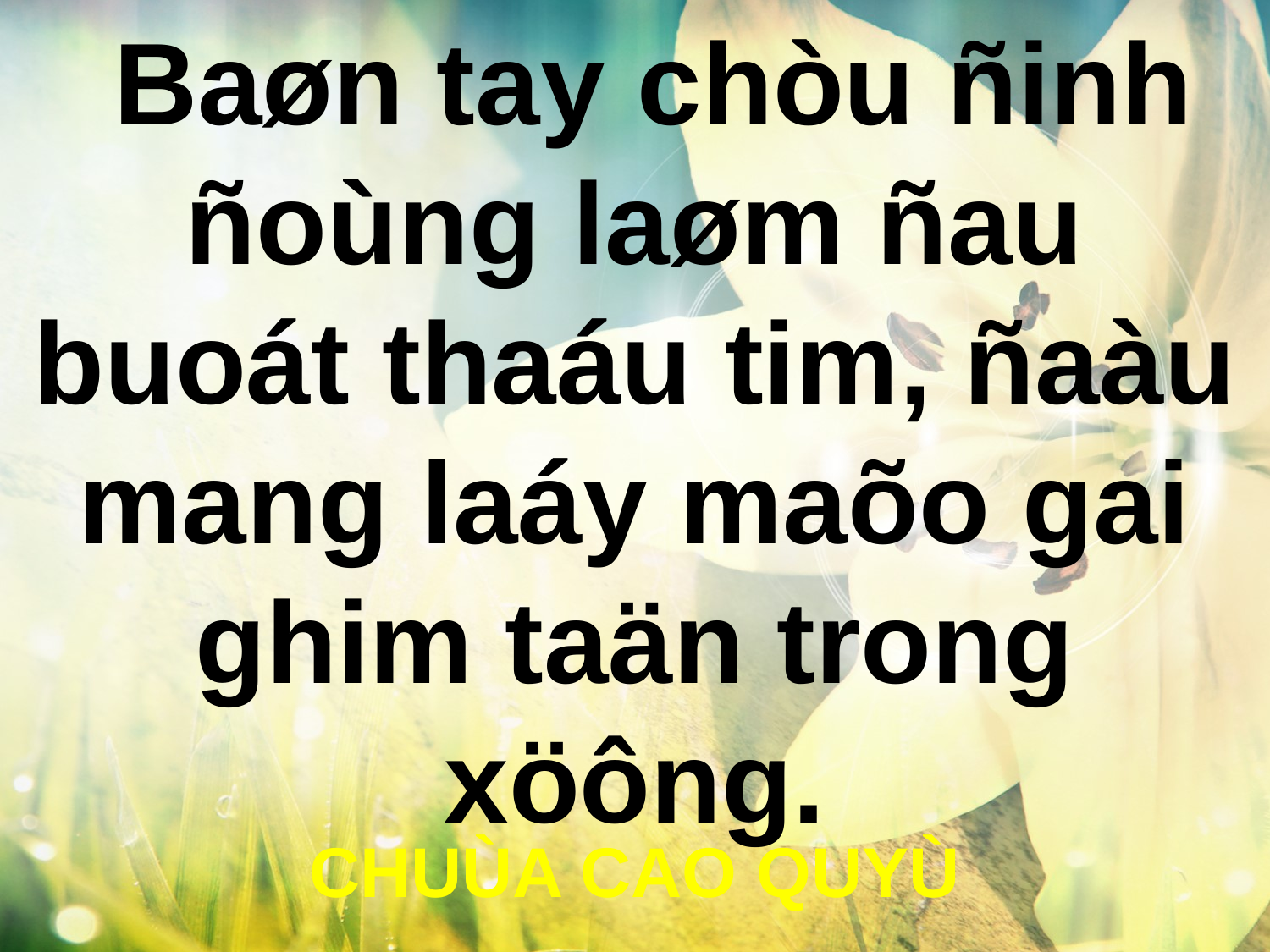

Baøn tay chòu ñinh ñoùng laøm ñau buoát thaáu tim, ñaàu mang laáy maõo gai ghim taän trong xöông.
CHUÙA CAO QUYÙ